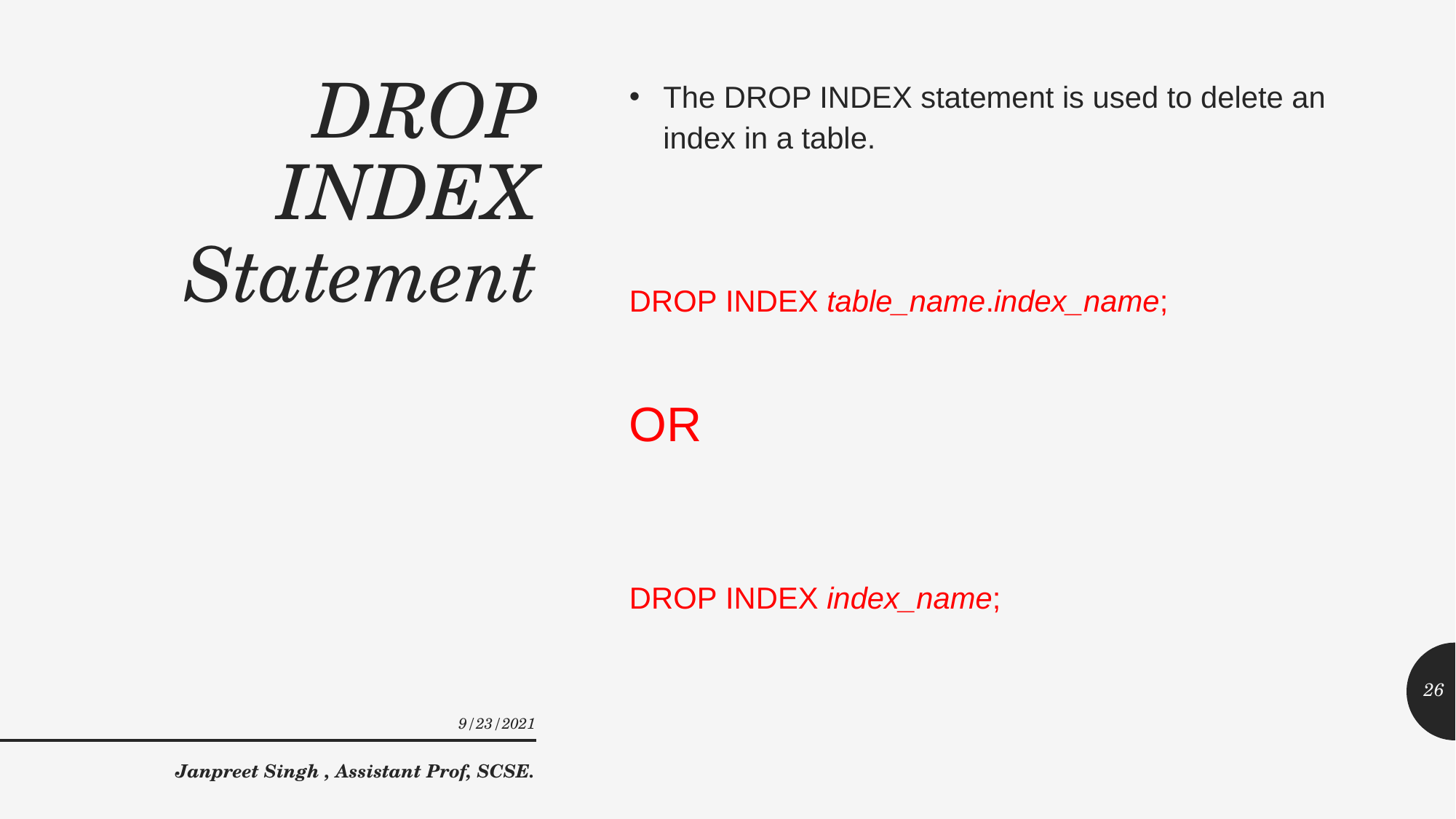

# DROP INDEX Statement
The DROP INDEX statement is used to delete an index in a table.

DROP INDEX table_name.index_name;

OR

DROP INDEX index_name;
26
9/23/2021
Janpreet Singh , Assistant Prof, SCSE.